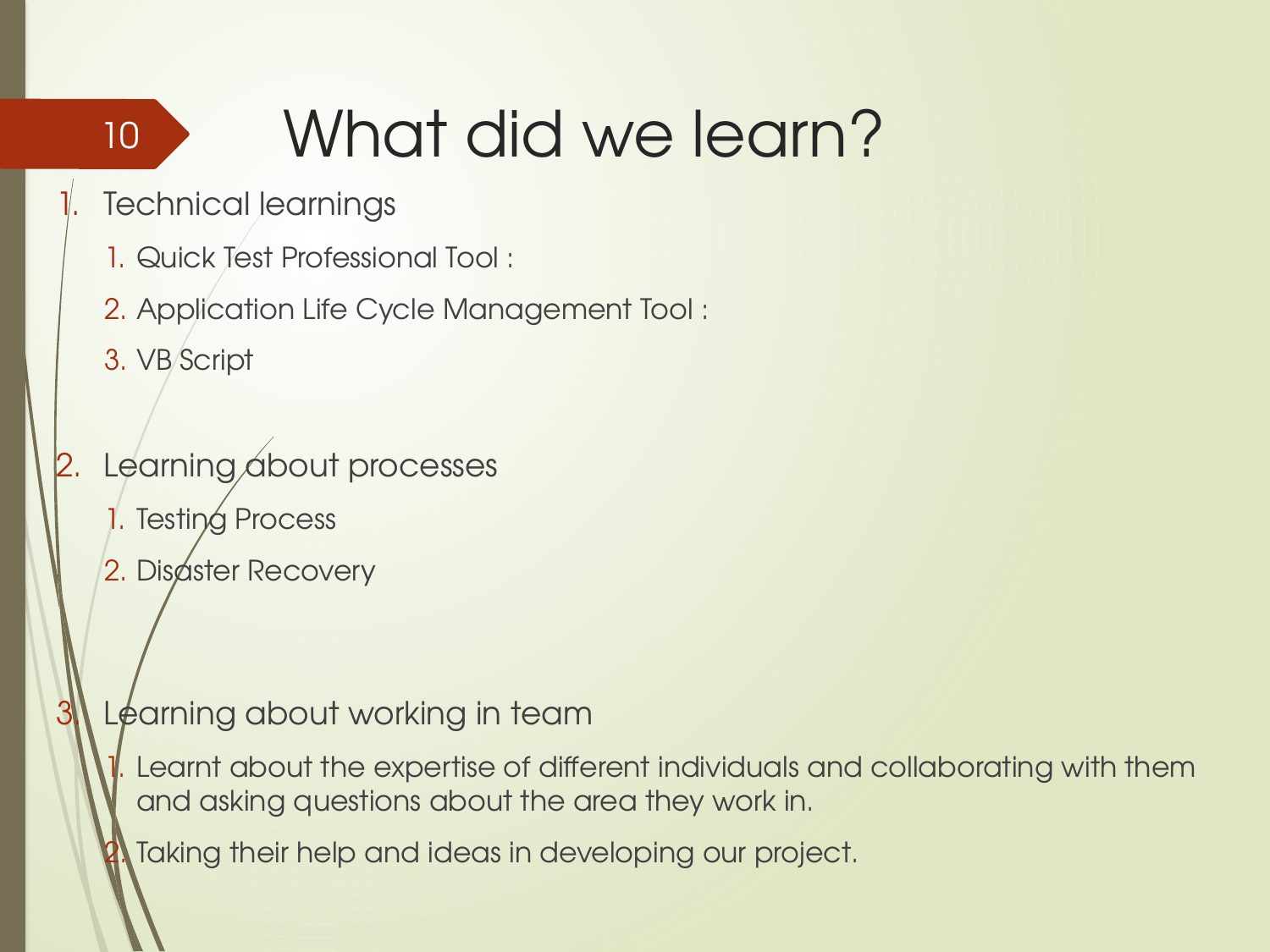

# What did we learn?
10
Technical learnings
Quick Test Professional Tool :
Application Life Cycle Management Tool :
VB Script

Learning about processes
Testing Process
Disaster Recovery

Learning about working in team
Learnt about the expertise of different individuals and collaborating with them and asking questions about the area they work in.
Taking their help and ideas in developing our project.